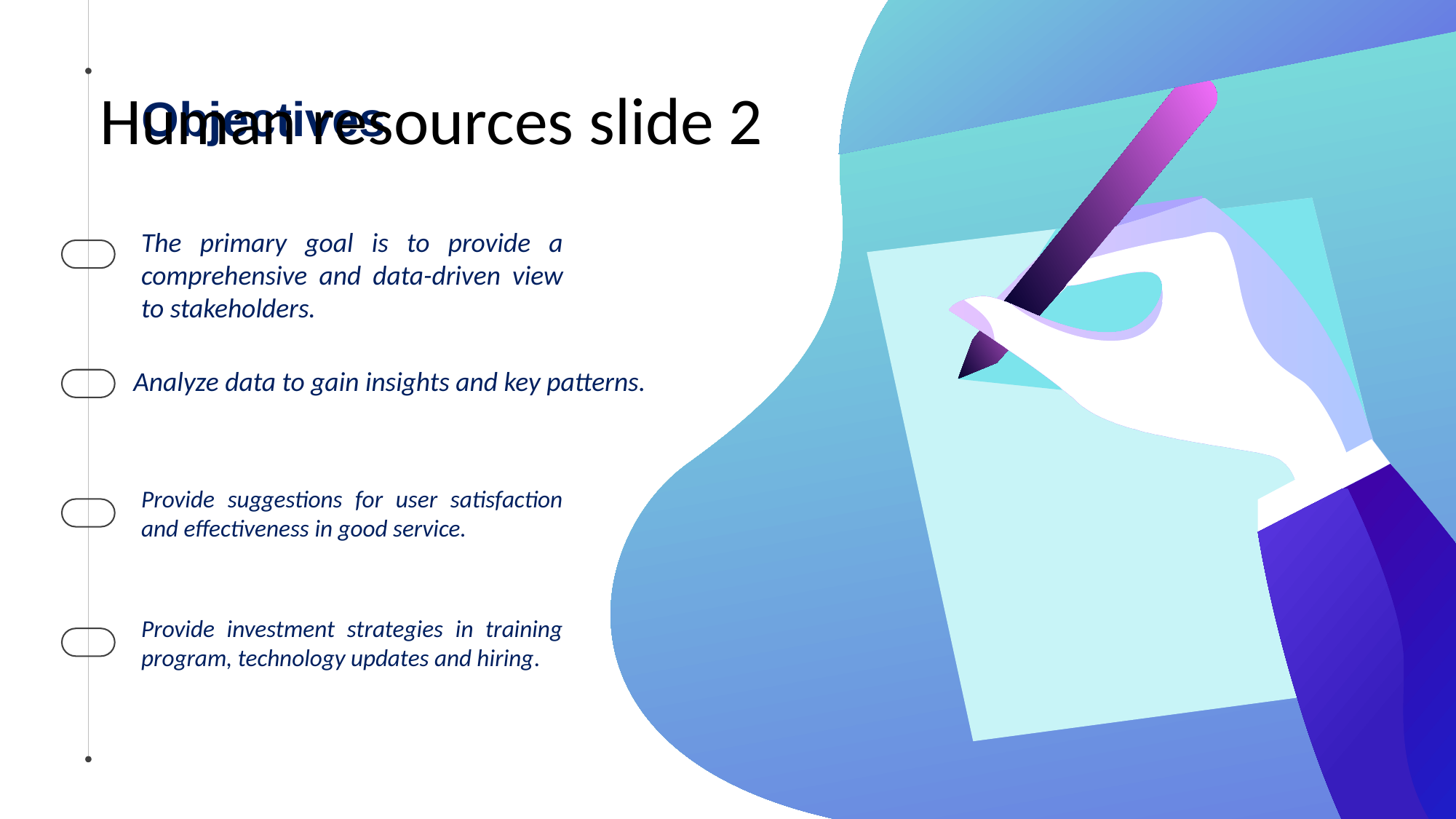

# Human resources slide 2

Objectives
The primary goal is to provide a comprehensive and data-driven view to stakeholders.

Provide suggestions for user satisfaction and effectiveness in good service.

Provide investment strategies in training program, technology updates and hiring.

Analyze data to gain insights and key patterns.